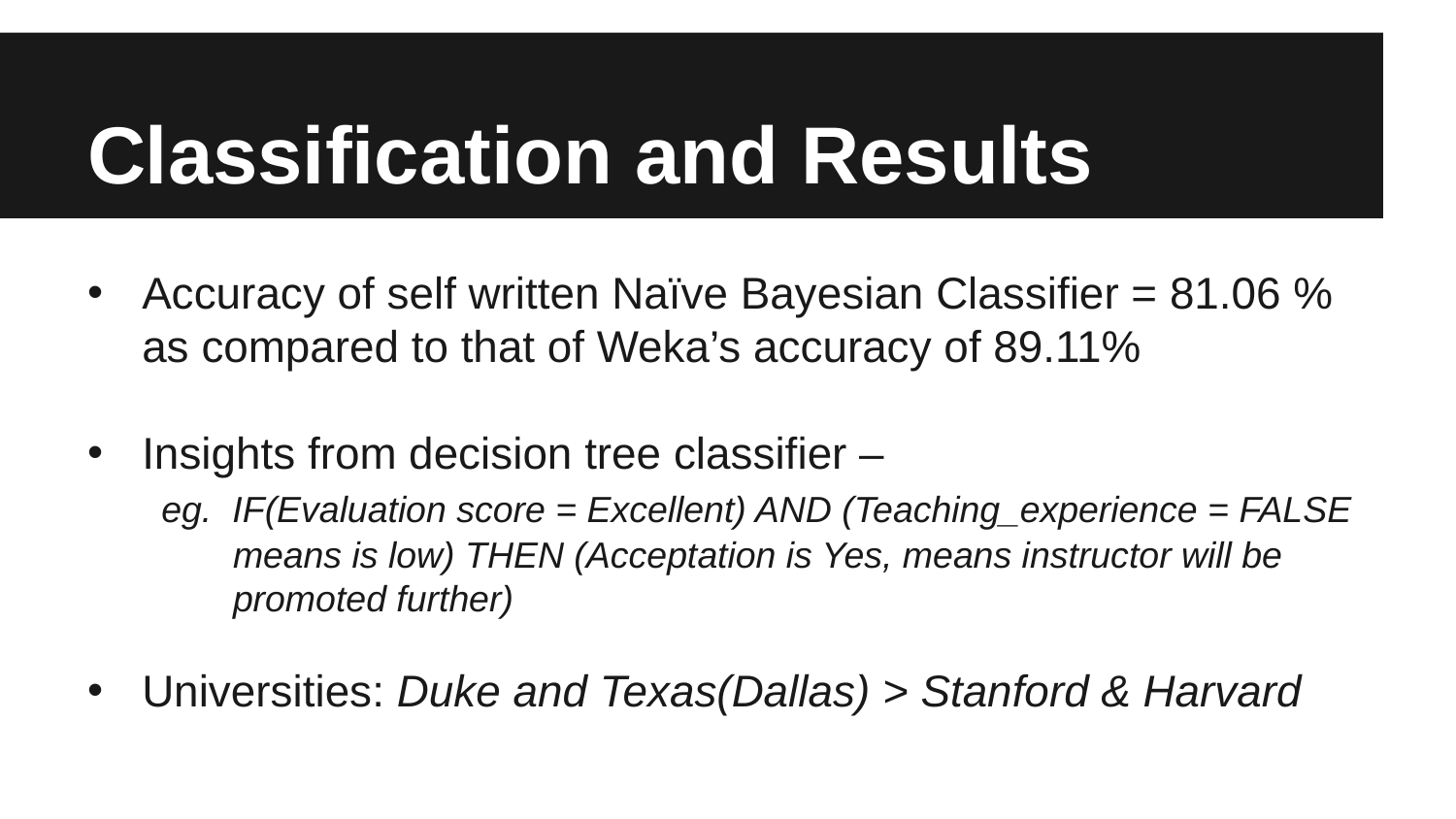

# Classification and Results
Accuracy of self written Naïve Bayesian Classifier = 81.06 % as compared to that of Weka’s accuracy of 89.11%

Insights from decision tree classifier –
      eg.  IF(Evaluation score = Excellent) AND (Teaching_experience = FALSE      	means is low) THEN (Acceptation is Yes, means instructor will be     	promoted further)

Universities: Duke and Texas(Dallas) > Stanford & Harvard